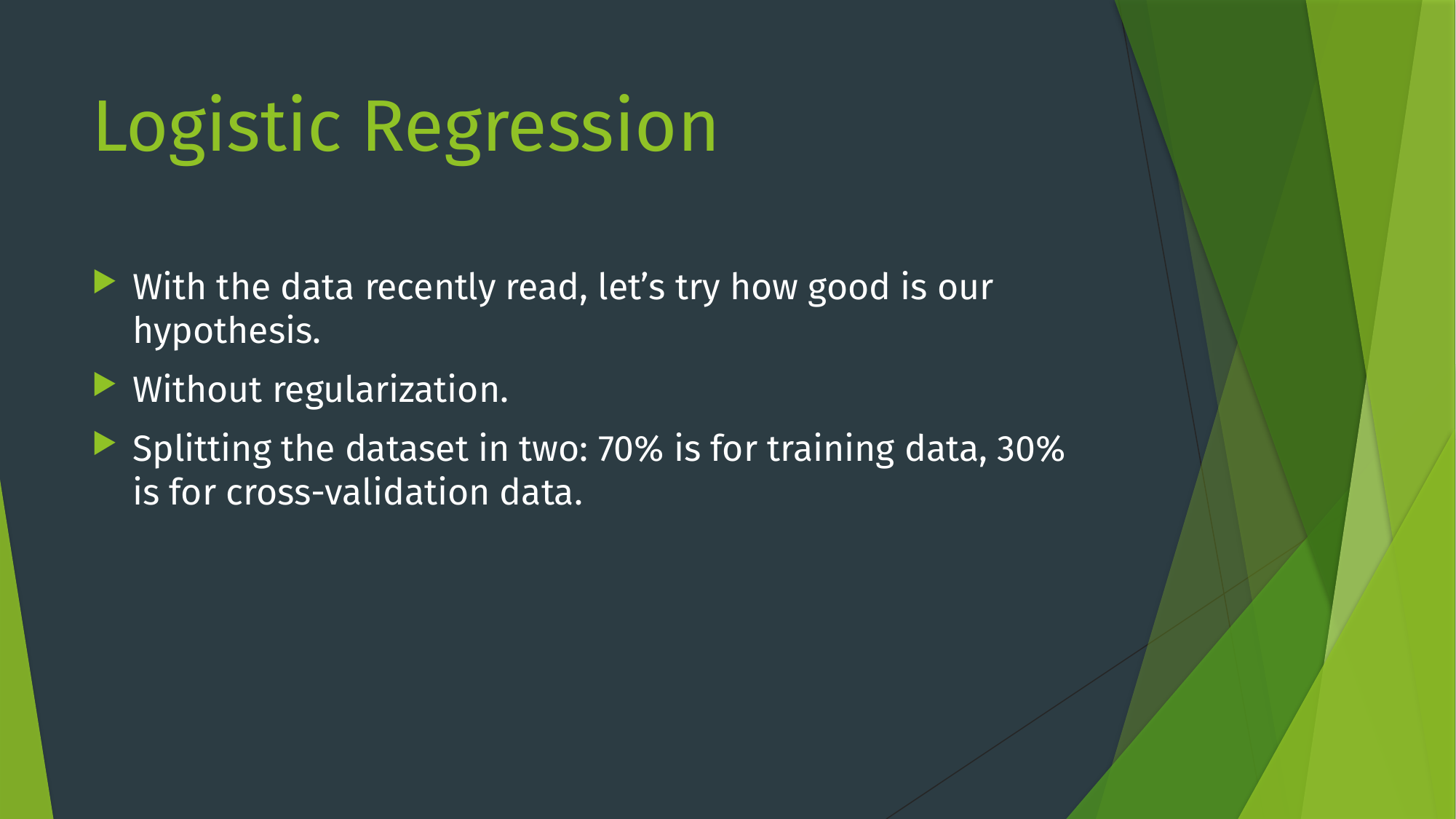

# Logistic Regression
With the data recently read, let’s try how good is our hypothesis.
Without regularization.
Splitting the dataset in two: 70% is for training data, 30% is for cross-validation data.